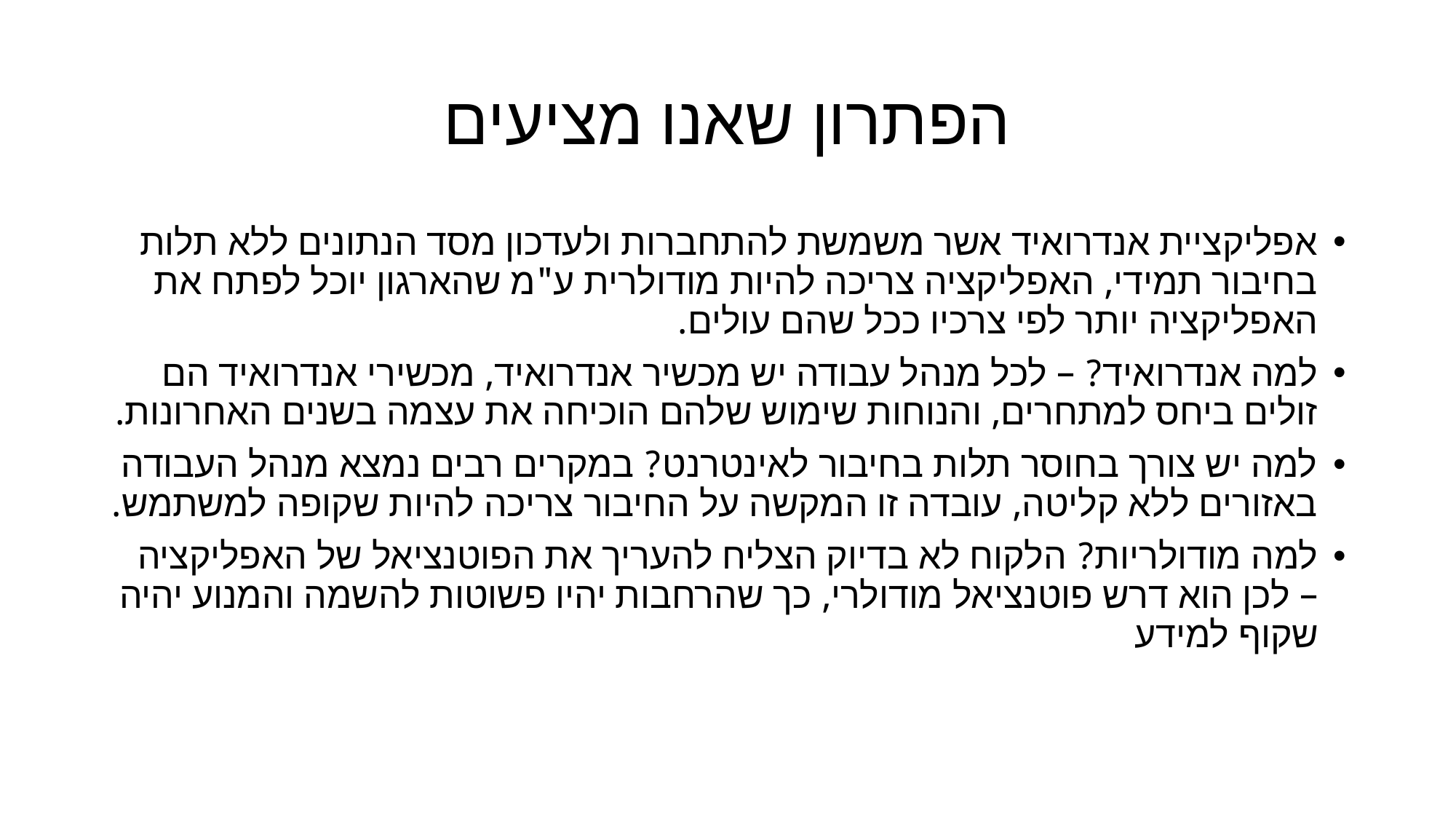

# הפתרון שאנו מציעים
אפליקציית אנדרואיד אשר משמשת להתחברות ולעדכון מסד הנתונים ללא תלות בחיבור תמידי, האפליקציה צריכה להיות מודולרית ע"מ שהארגון יוכל לפתח את האפליקציה יותר לפי צרכיו ככל שהם עולים.
למה אנדרואיד? – לכל מנהל עבודה יש מכשיר אנדרואיד, מכשירי אנדרואיד הם זולים ביחס למתחרים, והנוחות שימוש שלהם הוכיחה את עצמה בשנים האחרונות.
למה יש צורך בחוסר תלות בחיבור לאינטרנט? במקרים רבים נמצא מנהל העבודה באזורים ללא קליטה, עובדה זו המקשה על החיבור צריכה להיות שקופה למשתמש.
למה מודולריות? הלקוח לא בדיוק הצליח להעריך את הפוטנציאל של האפליקציה – לכן הוא דרש פוטנציאל מודולרי, כך שהרחבות יהיו פשוטות להשמה והמנוע יהיה שקוף למידע